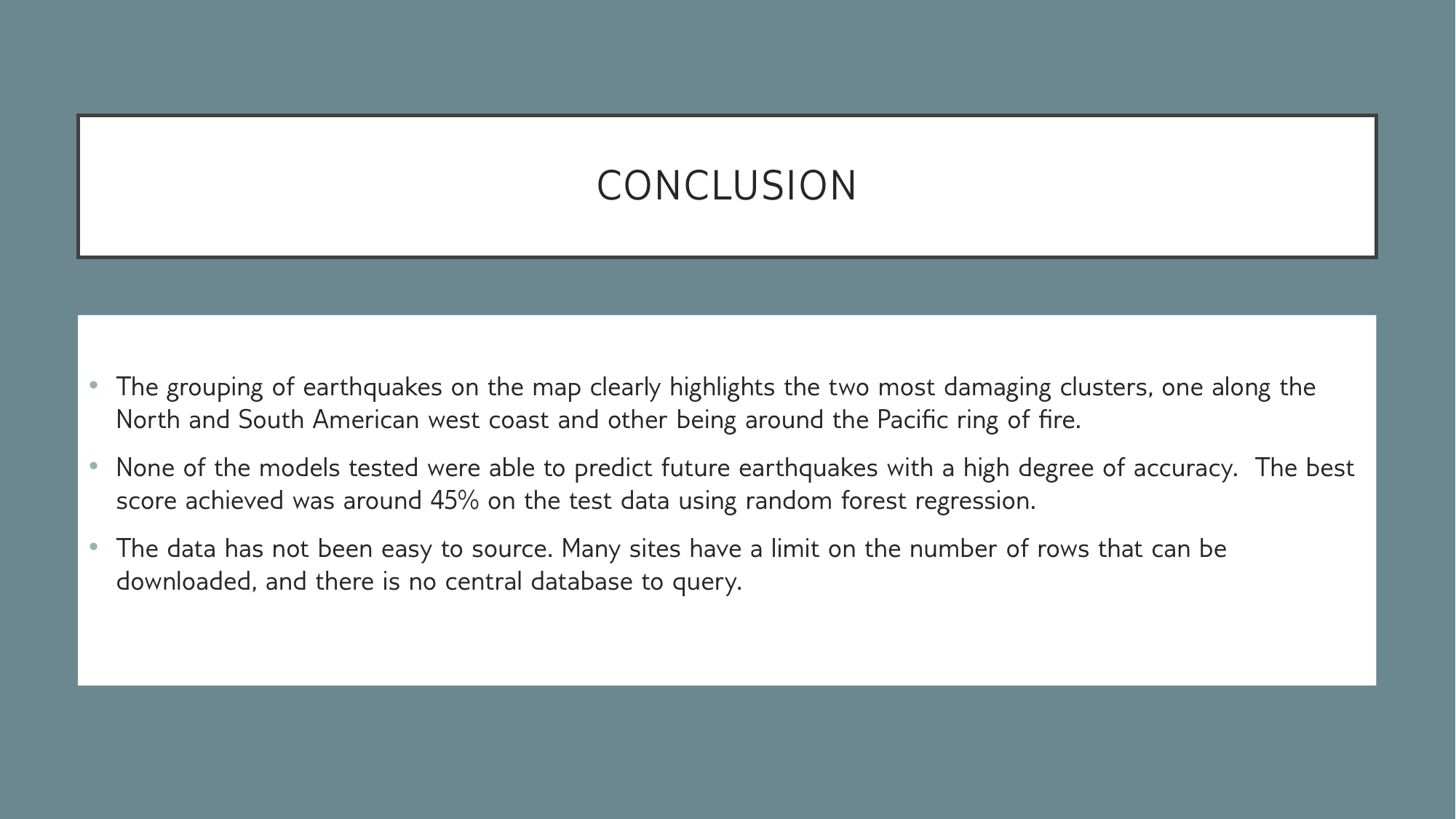

# Conclusion

The grouping of earthquakes on the map clearly highlights the two most damaging clusters, one along the North and South American west coast and other being around the Pacific ring of fire.
None of the models tested were able to predict future earthquakes with a high degree of accuracy.  The best score achieved was around 45% on the test data using random forest regression.
The data has not been easy to source. Many sites have a limit on the number of rows that can be downloaded, and there is no central database to query.